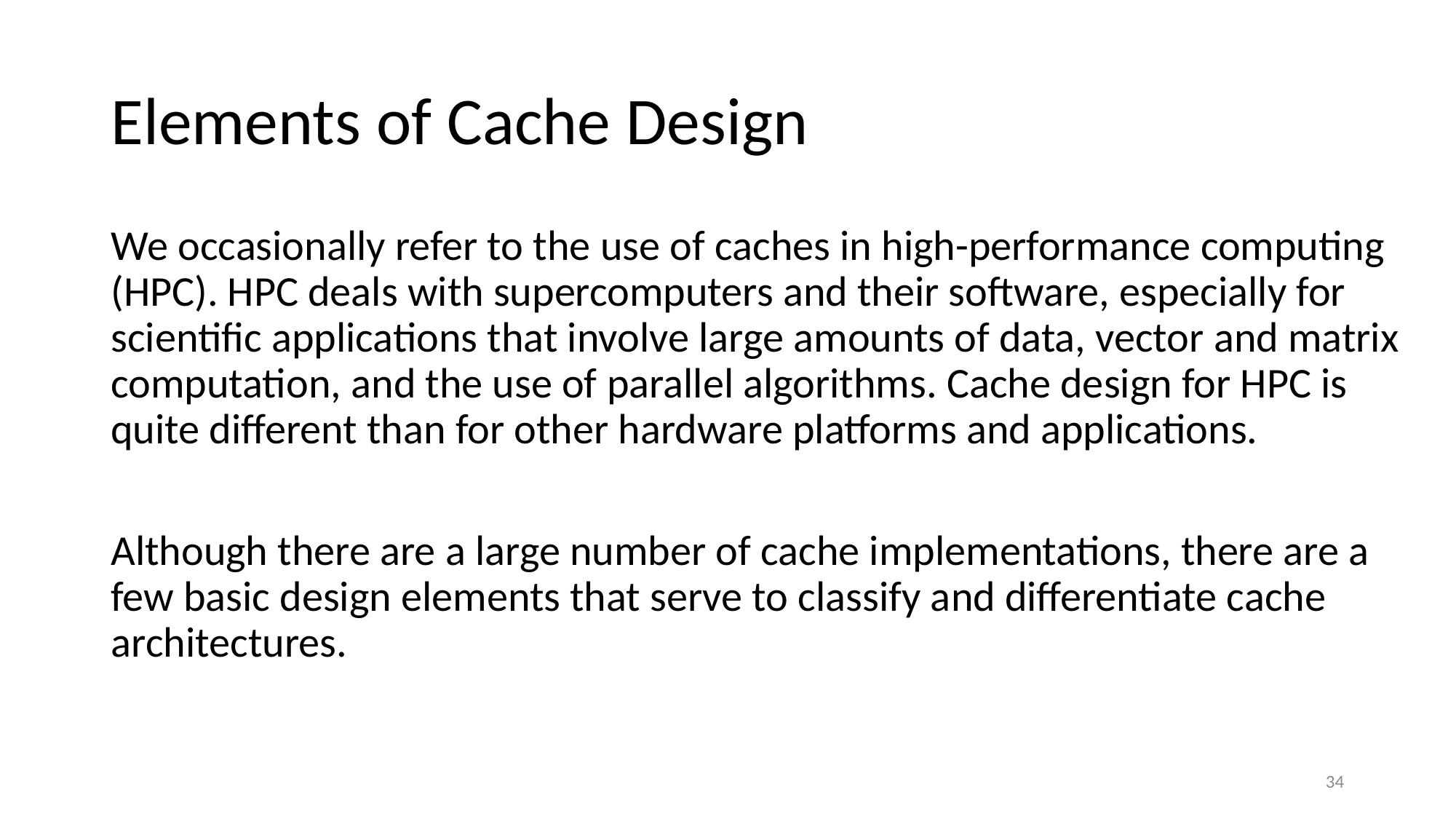

# Elements of Cache Design
We occasionally refer to the use of caches in high-performance computing (HPC). HPC deals with supercomputers and their software, especially for scientific applications that involve large amounts of data, vector and matrix computation, and the use of parallel algorithms. Cache design for HPC is quite different than for other hardware platforms and applications.

Although there are a large number of cache implementations, there are a few basic design elements that serve to classify and differentiate cache architectures.
34